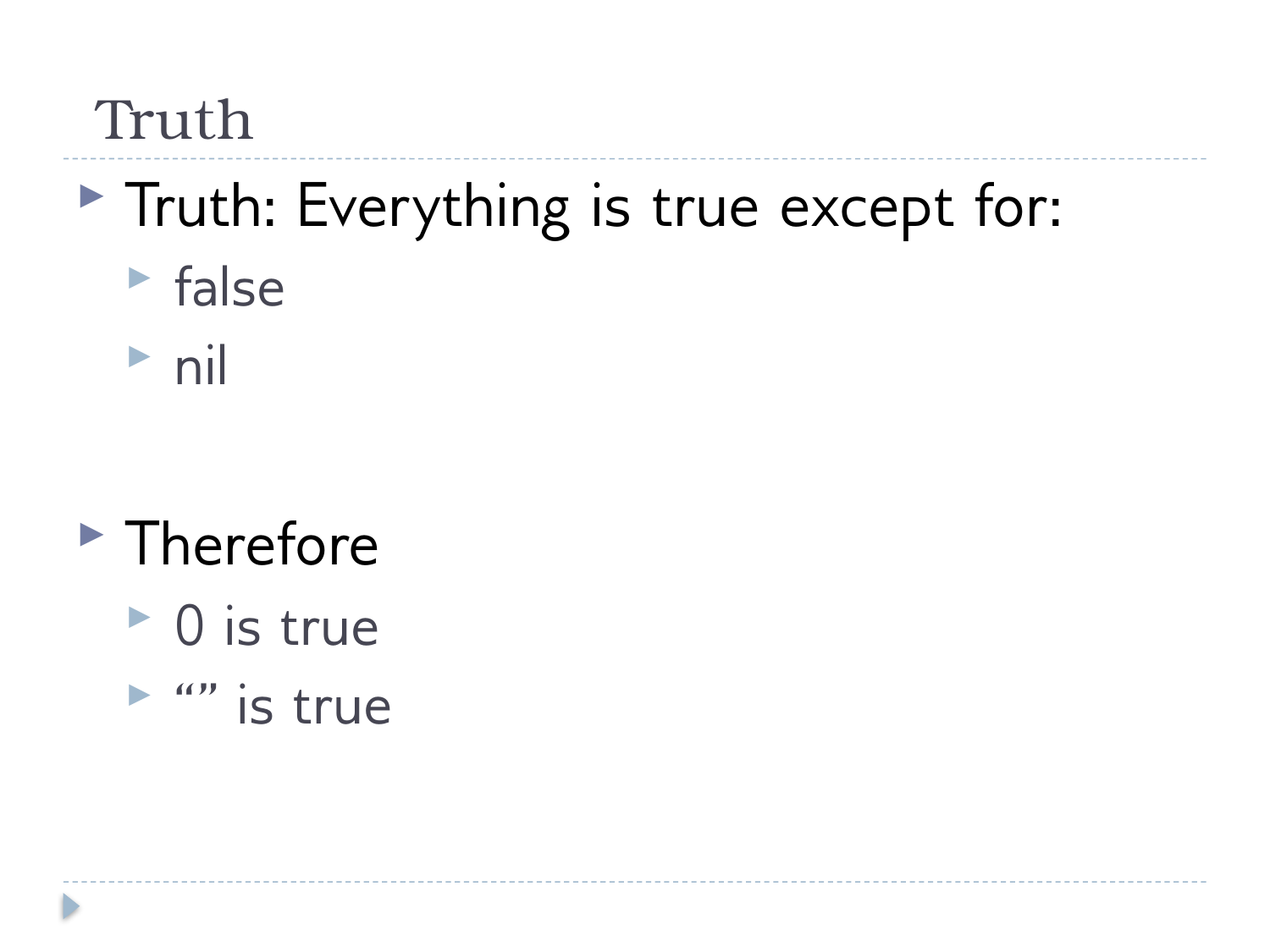

# Truth
Truth: Everything is true except for:
false
nil

Therefore
0 is true
“” is true